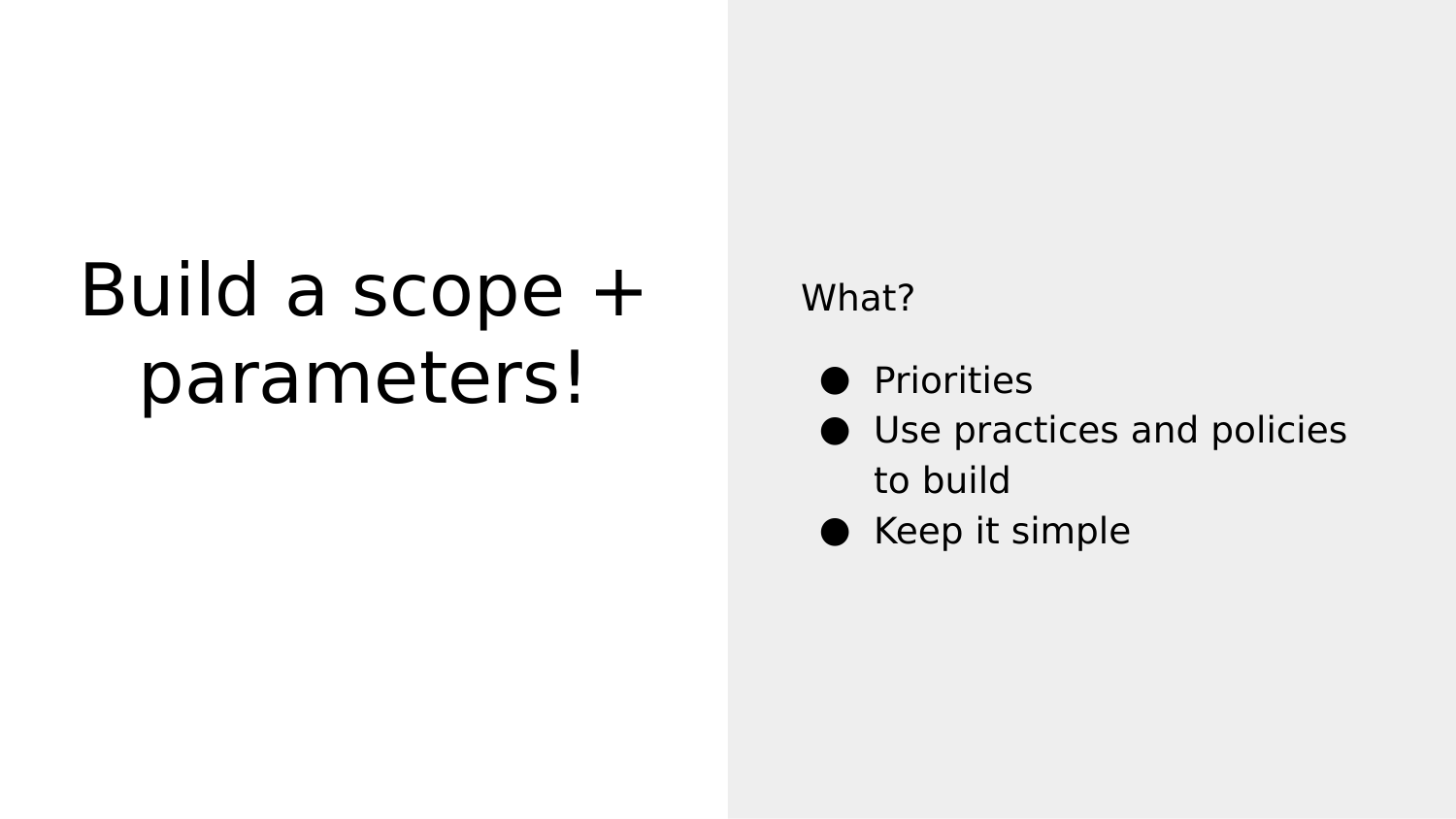

What?
Priorities
Use practices and policies to build
Keep it simple
# Build a scope + parameters!